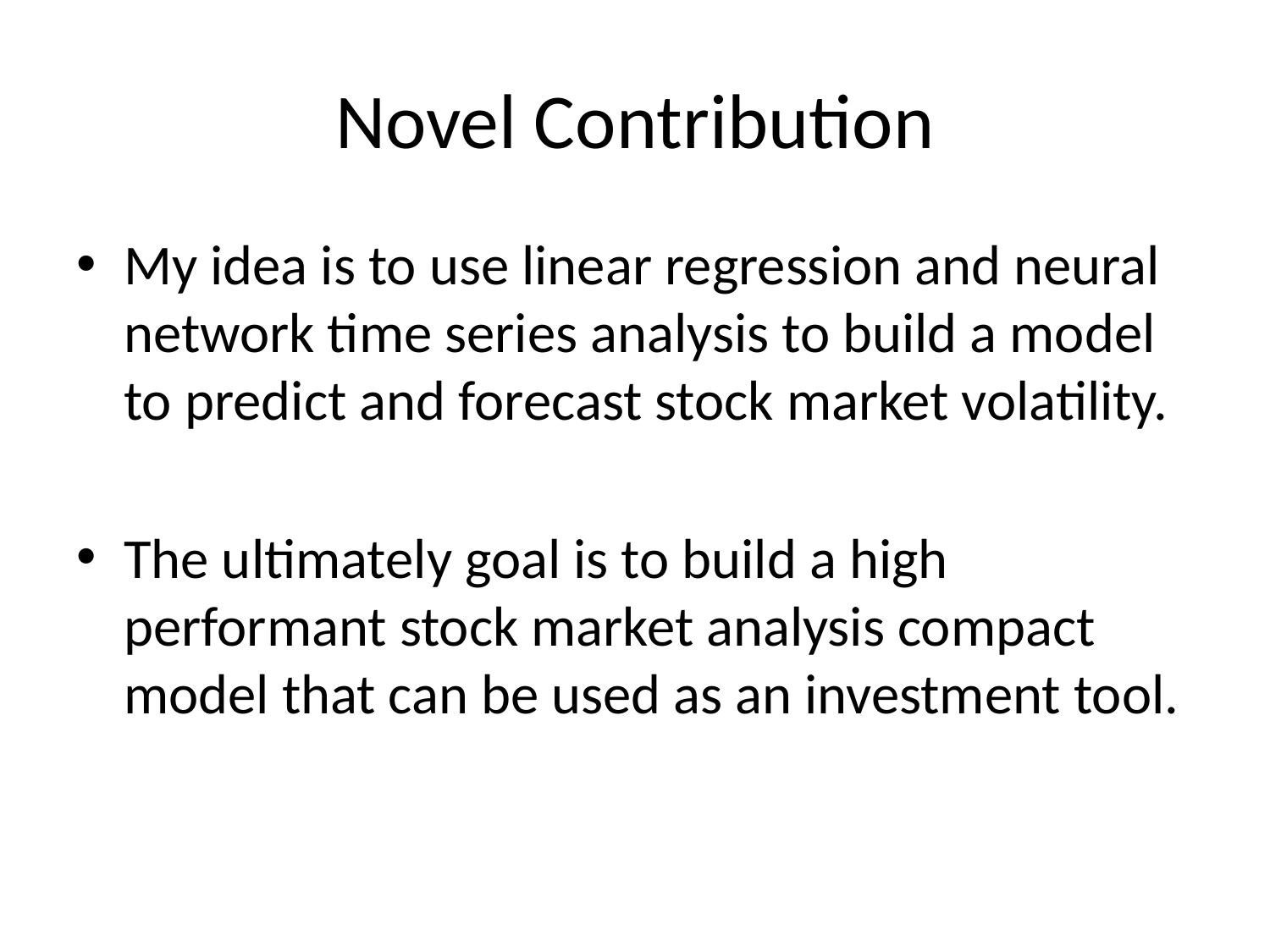

# Novel Contribution
My idea is to use linear regression and neural network time series analysis to build a model to predict and forecast stock market volatility.

The ultimately goal is to build a high performant stock market analysis compact model that can be used as an investment tool.